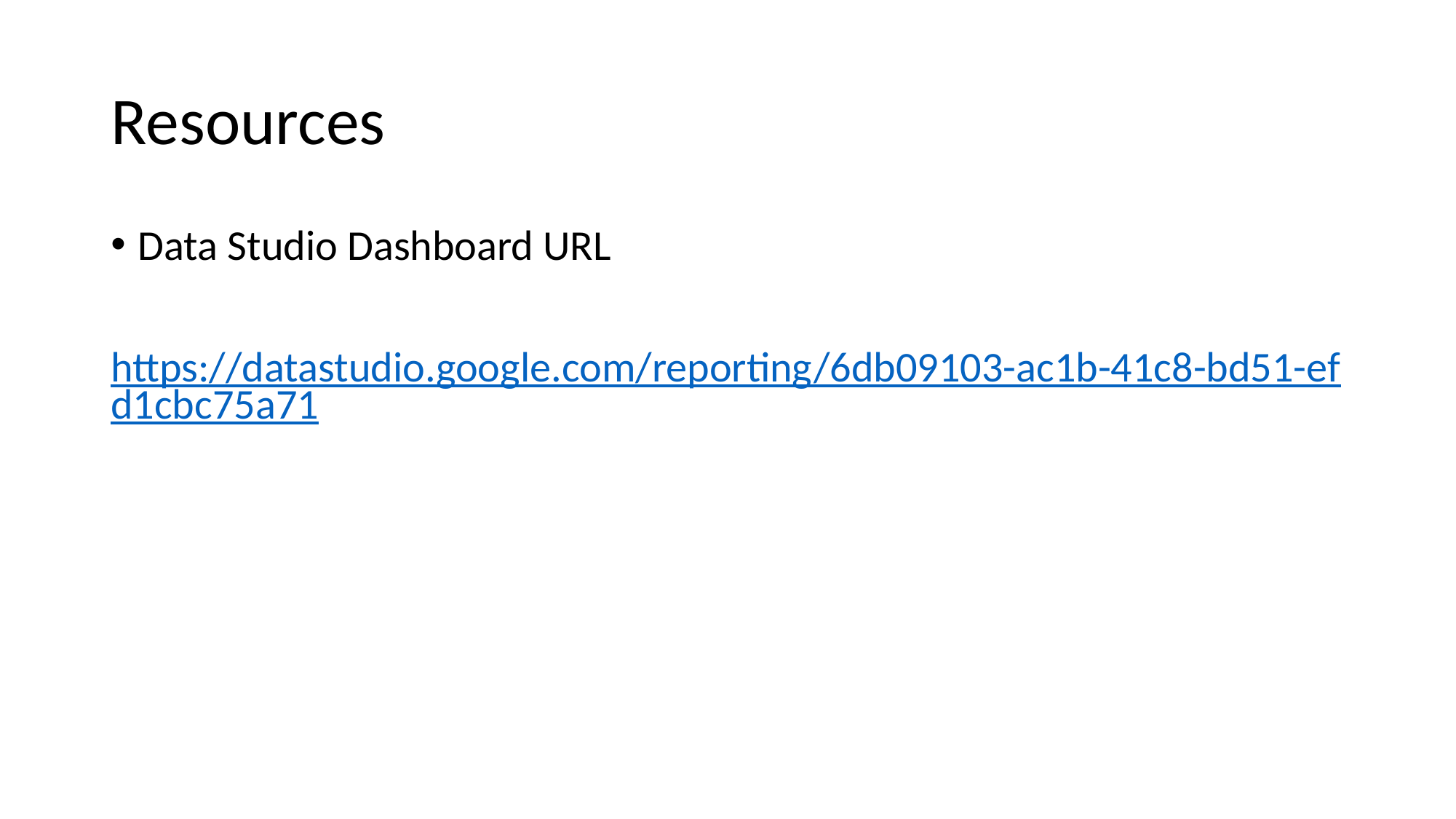

# Resources
Data Studio Dashboard URL

https://datastudio.google.com/reporting/6db09103-ac1b-41c8-bd51-efd1cbc75a71